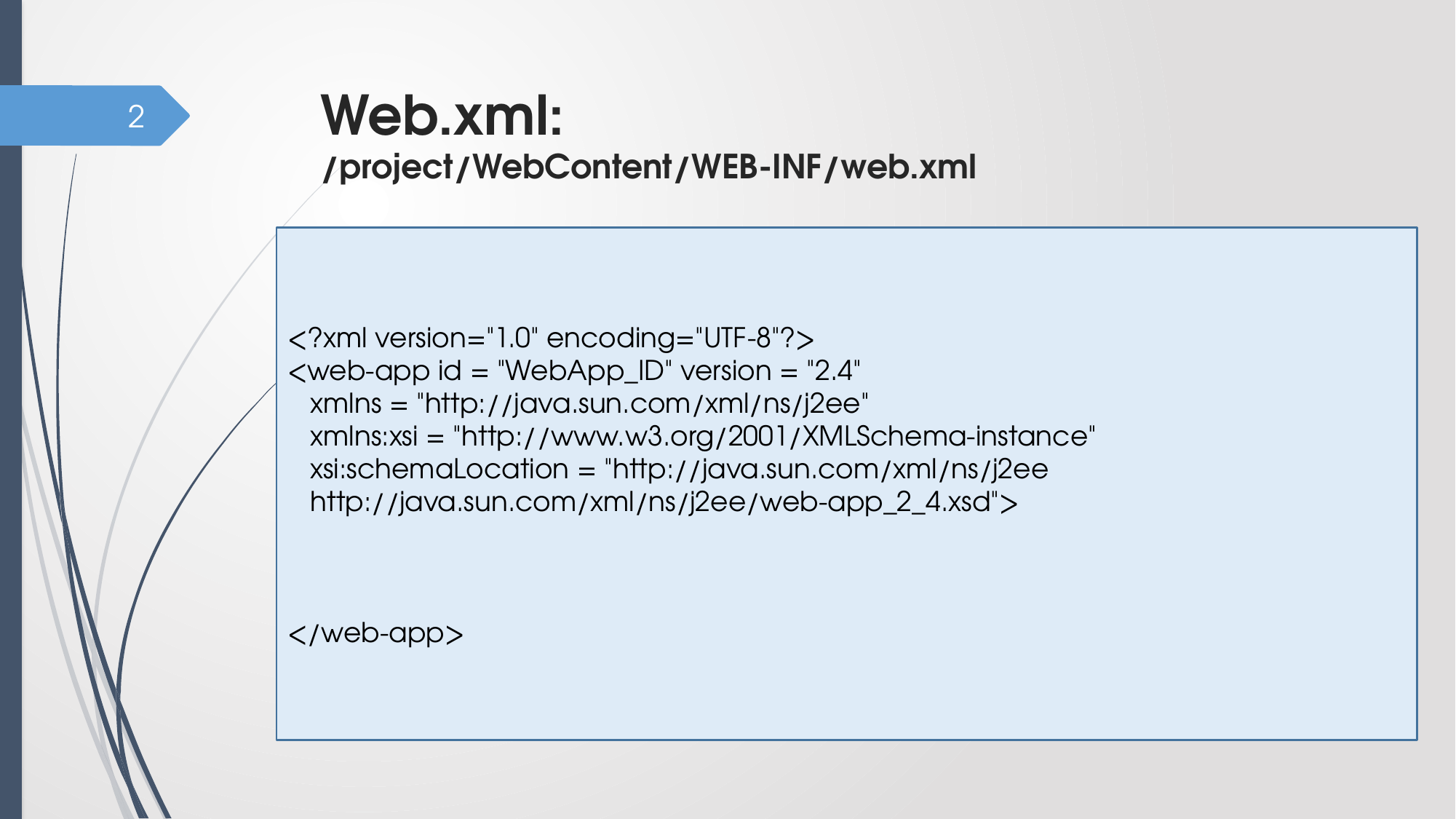

# Web.xml: /project/WebContent/WEB-INF/web.xml
2
<?xml version="1.0" encoding="UTF-8"?>
<web-app id = "WebApp_ID" version = "2.4"
   xmlns = "http://java.sun.com/xml/ns/j2ee"
   xmlns:xsi = "http://www.w3.org/2001/XMLSchema-instance"
   xsi:schemaLocation = "http://java.sun.com/xml/ns/j2ee
   http://java.sun.com/xml/ns/j2ee/web-app_2_4.xsd">

</web-app>